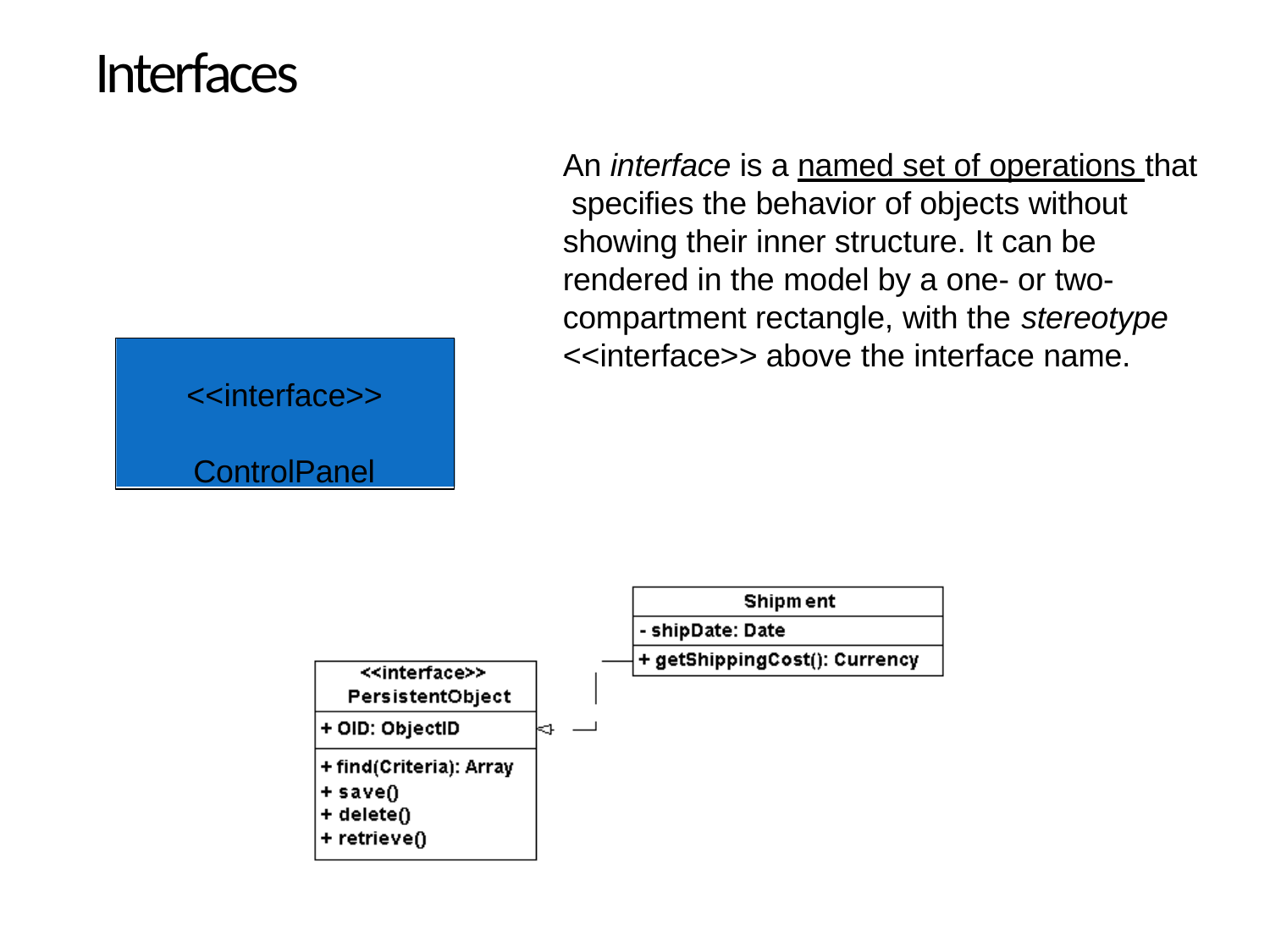

# Interfaces
An interface is a named set of operations that  specifies the behavior of objects without  showing their inner structure. It can be  rendered in the model by a one- or two-  compartment rectangle, with the stereotype
<<interface>> above the interface name.

<<interface>>  ControlPanel